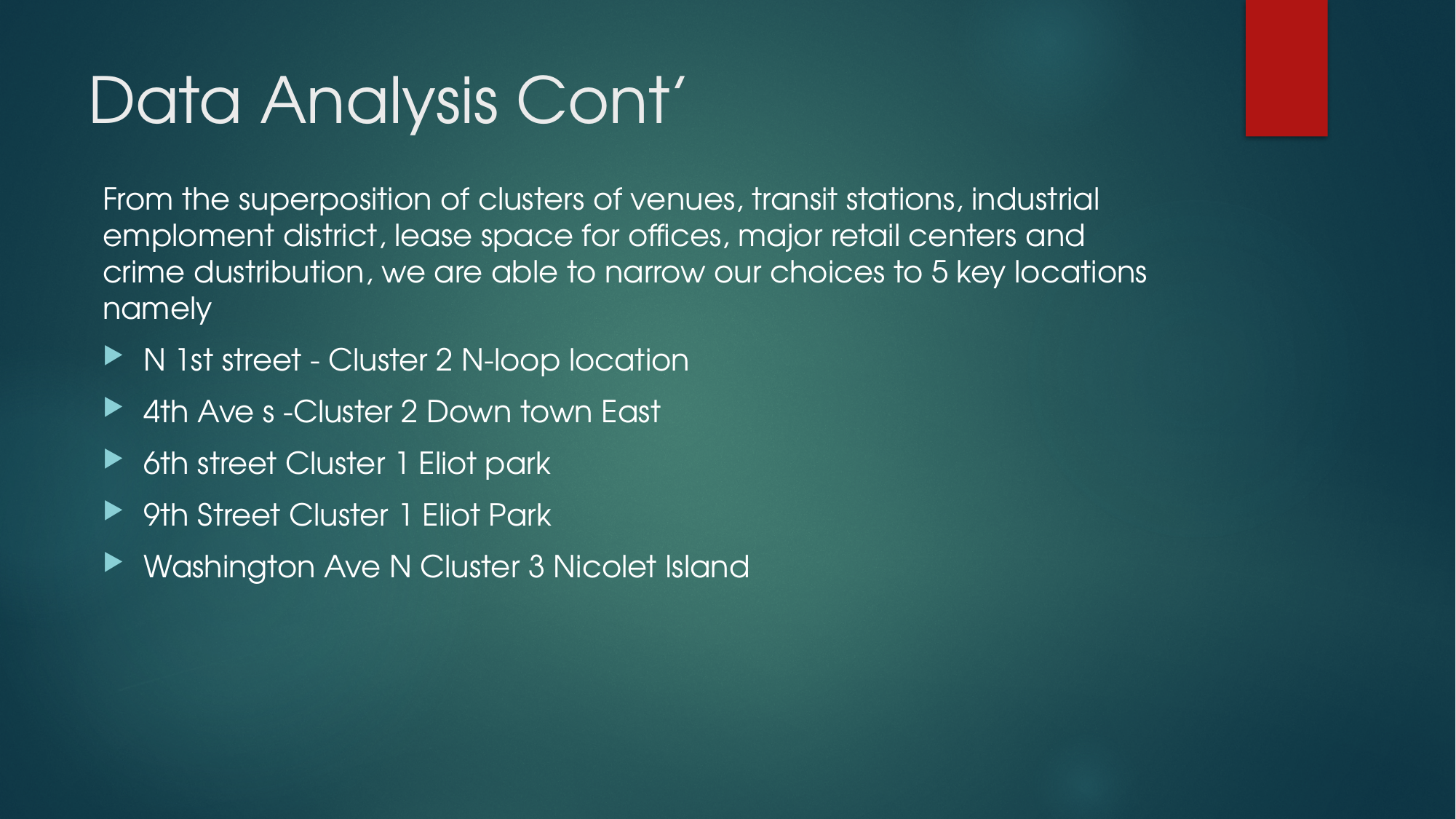

# Data Analysis Cont’
From the superposition of clusters of venues, transit stations, industrial emploment district, lease space for offices, major retail centers and crime dustribution, we are able to narrow our choices to 5 key locations namely
N 1st street - Cluster 2 N-loop location
4th Ave s -Cluster 2 Down town East
6th street Cluster 1 Eliot park
9th Street Cluster 1 Eliot Park
Washington Ave N Cluster 3 Nicolet Island